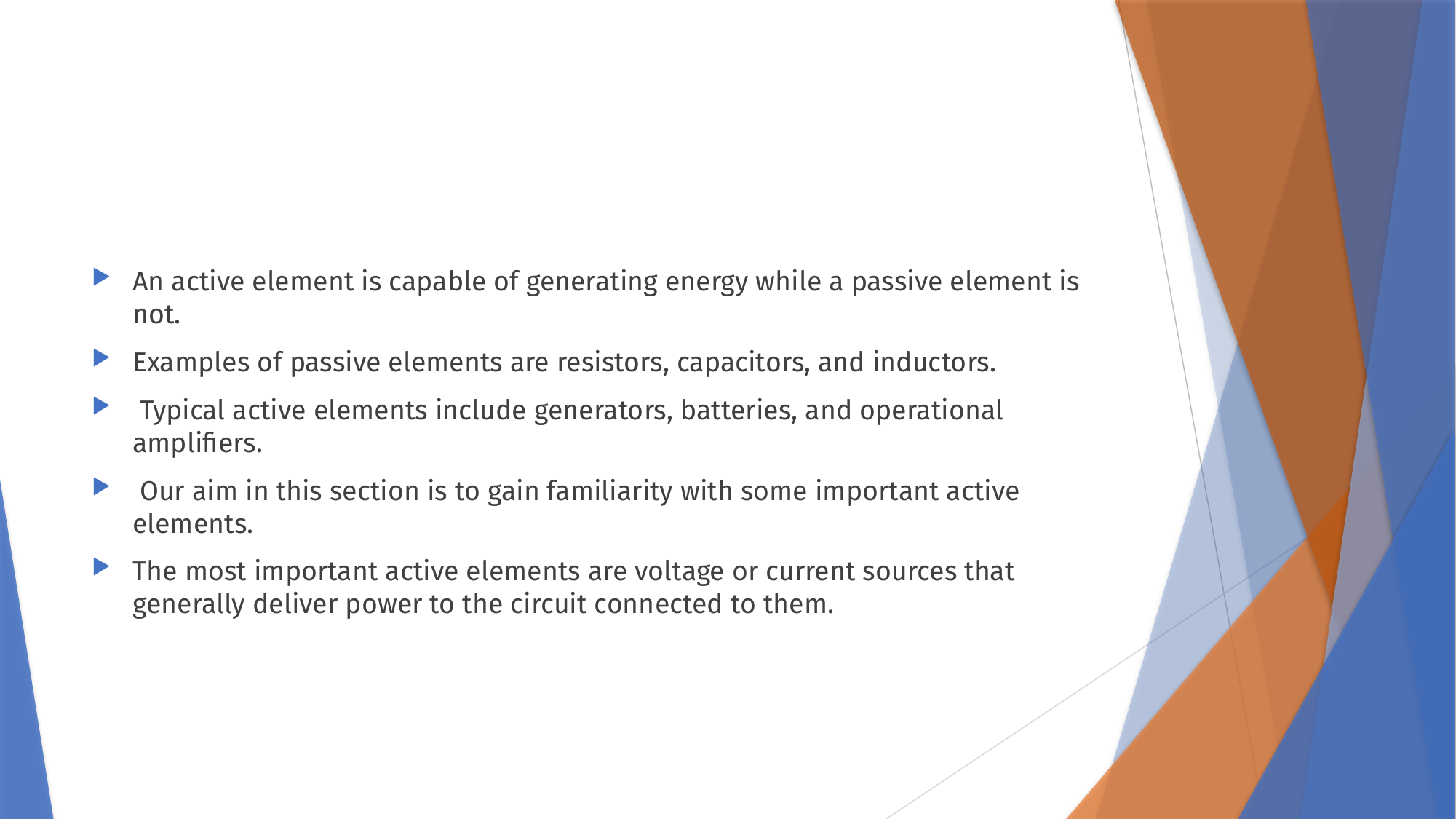

#
An active element is capable of generating energy while a passive element is not.
Examples of passive elements are resistors, capacitors, and inductors.
 Typical active elements include generators, batteries, and operational amplifiers.
 Our aim in this section is to gain familiarity with some important active elements.
The most important active elements are voltage or current sources that generally deliver power to the circuit connected to them.